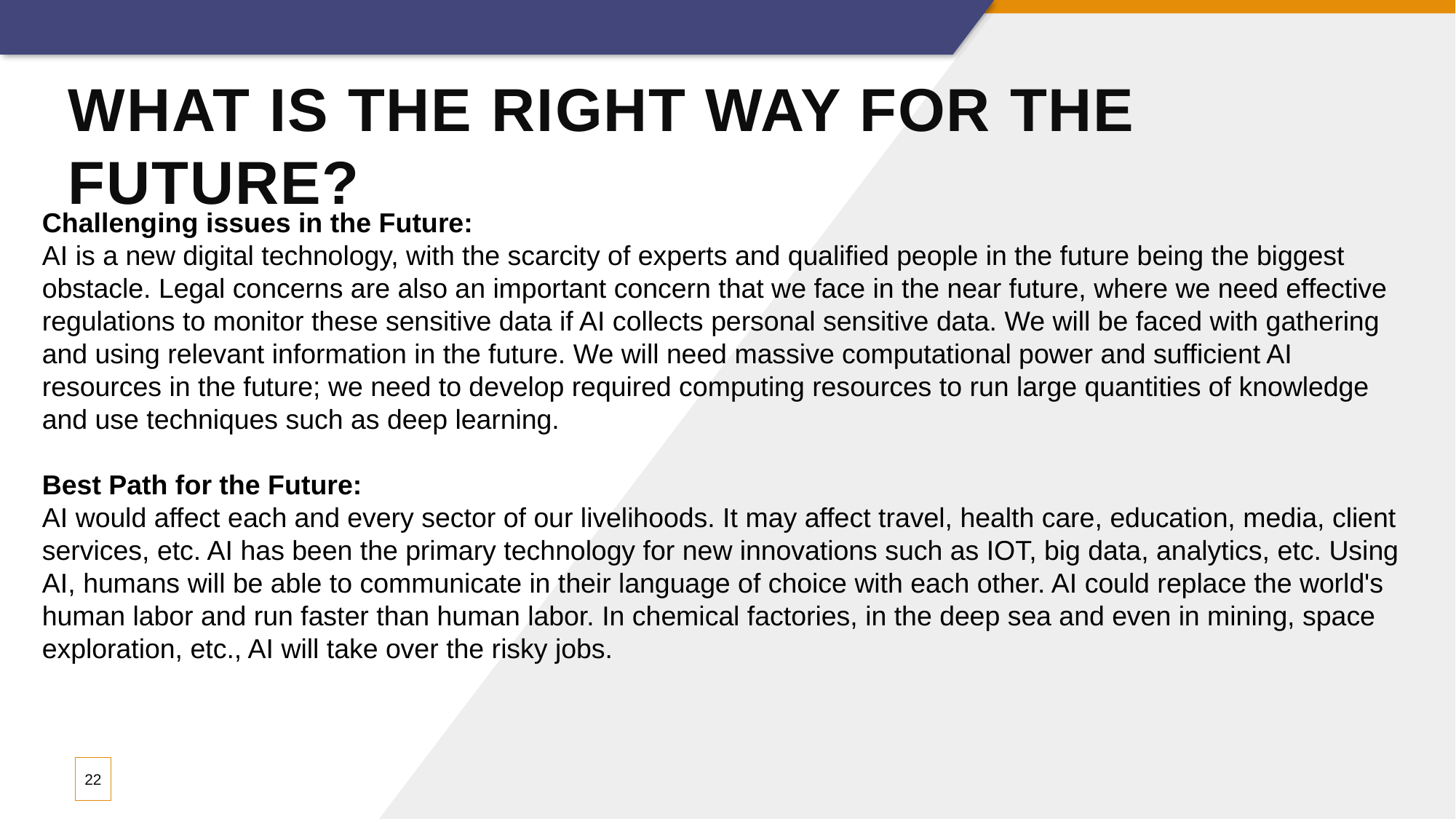

# What is the right way for the future?
Challenging issues in the Future:
AI is a new digital technology, with the scarcity of experts and qualified people in the future being the biggest obstacle. Legal concerns are also an important concern that we face in the near future, where we need effective regulations to monitor these sensitive data if AI collects personal sensitive data. We will be faced with gathering and using relevant information in the future. We will need massive computational power and sufficient AI resources in the future; we need to develop required computing resources to run large quantities of knowledge and use techniques such as deep learning.

Best Path for the Future:
AI would affect each and every sector of our livelihoods. It may affect travel, health care, education, media, client services, etc. AI has been the primary technology for new innovations such as IOT, big data, analytics, etc. Using AI, humans will be able to communicate in their language of choice with each other. AI could replace the world's human labor and run faster than human labor. In chemical factories, in the deep sea and even in mining, space exploration, etc., AI will take over the risky jobs.

22